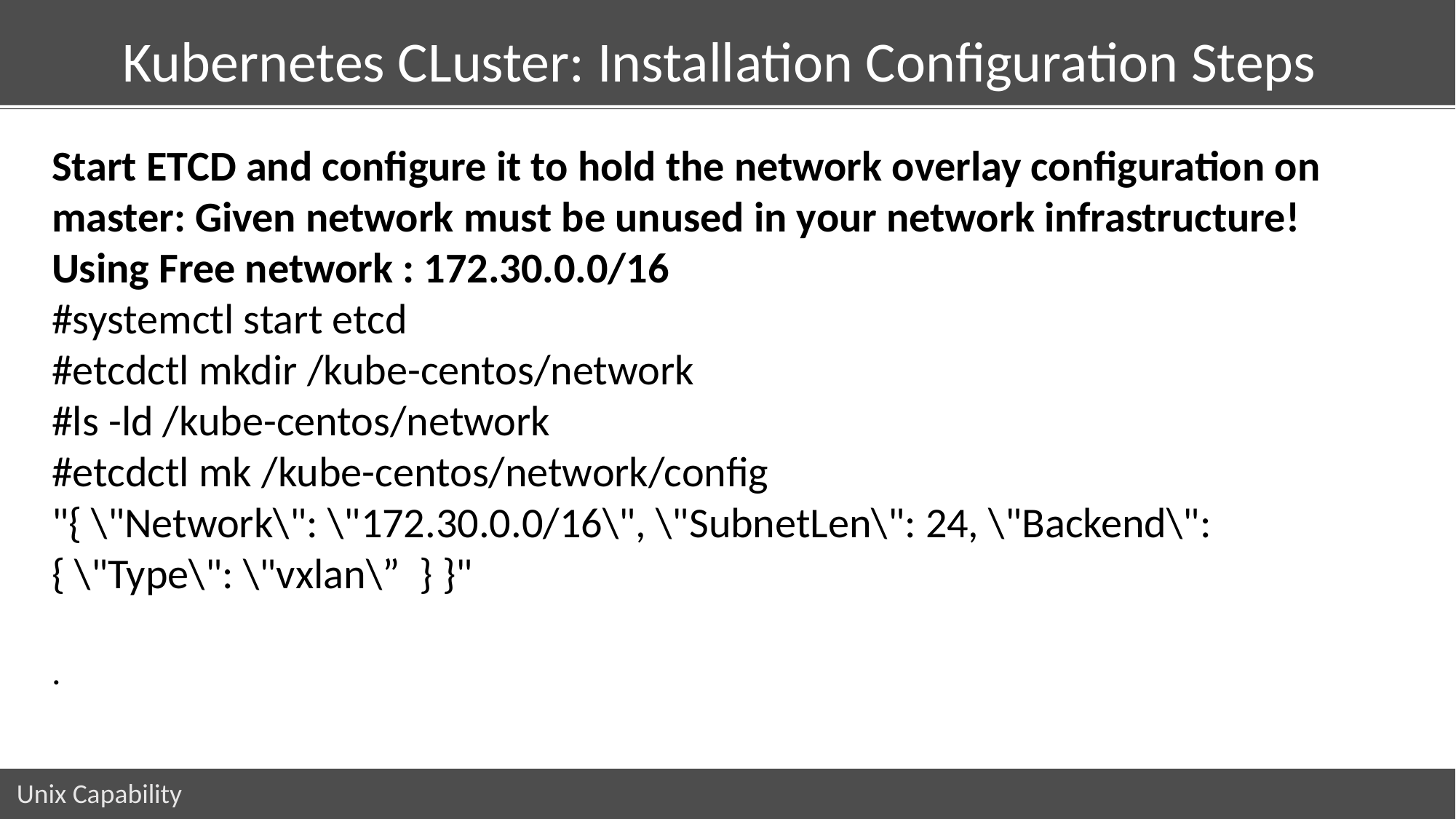

# Kubernetes CLuster: Installation Configuration Steps
Start ETCD and configure it to hold the network overlay configuration on master: Given network must be unused in your network infrastructure! Using Free network : 172.30.0.0/16
#systemctl start etcd
#etcdctl mkdir /kube-centos/network
#ls -ld /kube-centos/network
#etcdctl mk /kube-centos/network/config "{ \"Network\": \"172.30.0.0/16\", \"SubnetLen\": 24, \"Backend\": { \"Type\": \"vxlan\”  } }"

.